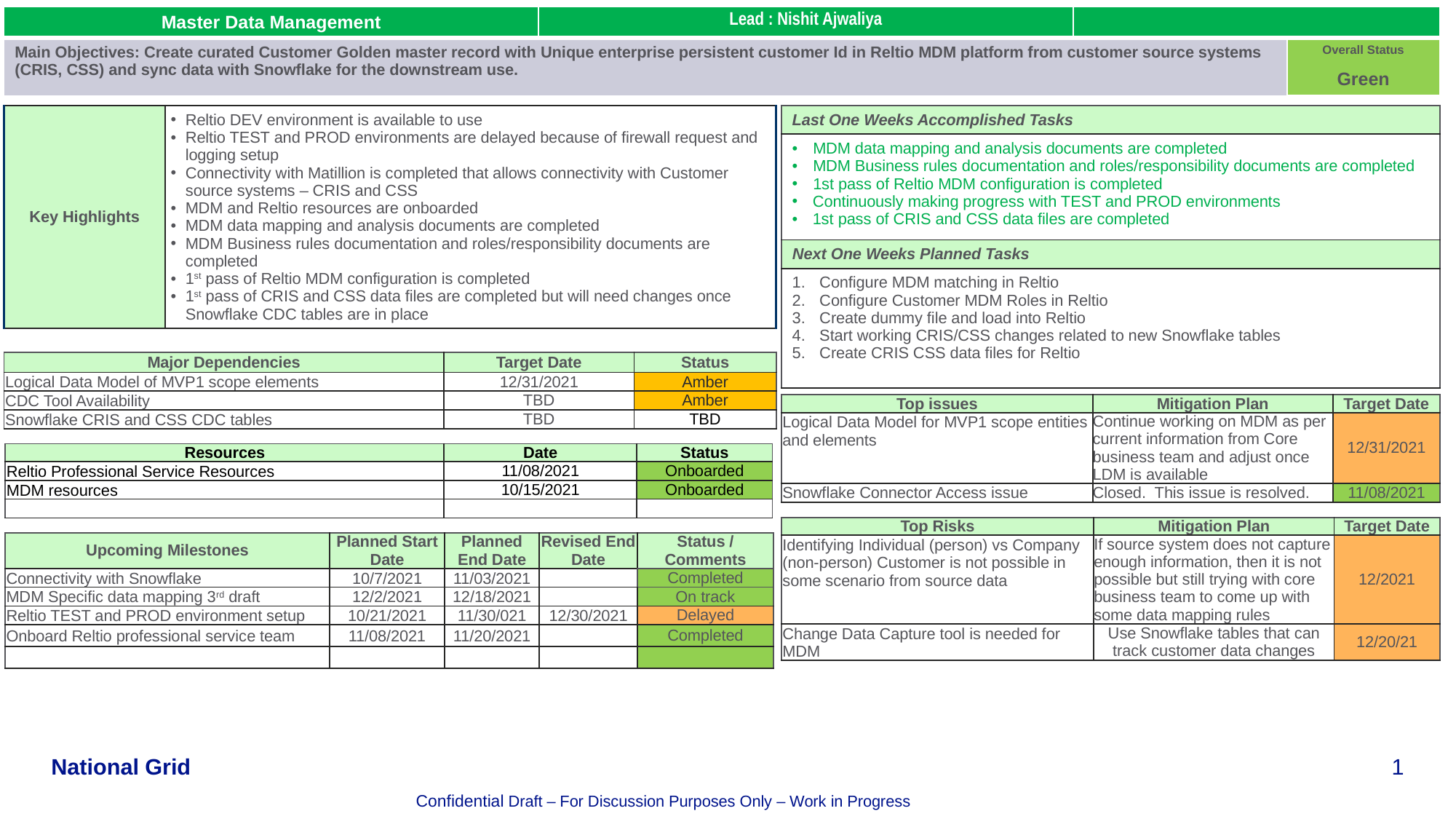

| Master Data Management | Lead : Nishit Ajwaliya |  |  |
| --- | --- | --- | --- |
| Main Objectives: Create curated Customer Golden master record with Unique enterprise persistent customer Id in Reltio MDM platform from customer source systems (CRIS, CSS) and sync data with Snowflake for the downstream use. |  |  | Overall Status Green |
| Key Highlights | Reltio DEV environment is available to use Reltio TEST and PROD environments are delayed because of firewall request and logging setup Connectivity with Matillion is completed that allows connectivity with Customer source systems – CRIS and CSS MDM and Reltio resources are onboarded MDM data mapping and analysis documents are completed MDM Business rules documentation and roles/responsibility documents are completed 1st pass of Reltio MDM configuration is completed 1st pass of CRIS and CSS data files are completed but will need changes once Snowflake CDC tables are in place |
| --- | --- |
| Last One Weeks Accomplished Tasks |
| --- |
| MDM data mapping and analysis documents are completed MDM Business rules documentation and roles/responsibility documents are completed 1st pass of Reltio MDM configuration is completed Continuously making progress with TEST and PROD environments 1st pass of CRIS and CSS data files are completed |
| Next One Weeks Planned Tasks |
| Configure MDM matching in Reltio Configure Customer MDM Roles in Reltio Create dummy file and load into Reltio Start working CRIS/CSS changes related to new Snowflake tables Create CRIS CSS data files for Reltio |
| Major Dependencies | Target Date | Status |
| --- | --- | --- |
| Logical Data Model of MVP1 scope elements | 12/31/2021 | Amber |
| CDC Tool Availability | TBD | Amber |
| Snowflake CRIS and CSS CDC tables | TBD | TBD |
| Top issues | Mitigation Plan | Target Date |
| --- | --- | --- |
| Logical Data Model for MVP1 scope entities and elements | Continue working on MDM as per current information from Core business team and adjust once LDM is available | 12/31/2021 |
| Snowflake Connector Access issue | Closed. This issue is resolved. | 11/08/2021 |
| Resources | Date | Status |
| --- | --- | --- |
| Reltio Professional Service Resources | 11/08/2021 | Onboarded |
| MDM resources | 10/15/2021 | Onboarded |
|  |  |  |
| Top Risks | Mitigation Plan | Target Date |
| --- | --- | --- |
| Identifying Individual (person) vs Company (non-person) Customer is not possible in some scenario from source data | If source system does not capture enough information, then it is not possible but still trying with core business team to come up with some data mapping rules | 12/2021 |
| Change Data Capture tool is needed for MDM | Use Snowflake tables that can track customer data changes | 12/20/21 |
| Upcoming Milestones | Planned Start Date | Planned End Date | Revised End Date | Status / Comments |
| --- | --- | --- | --- | --- |
| Connectivity with Snowflake | 10/7/2021 | 11/03/2021 |  | Completed |
| MDM Specific data mapping 3rd draft | 12/2/2021 | 12/18/2021 |  | On track |
| Reltio TEST and PROD environment setup | 10/21/2021 | 11/30/021 | 12/30/2021 | Delayed |
| Onboard Reltio professional service team | 11/08/2021 | 11/20/2021 |  | Completed |
|  |  |  |  |  |
Confidential Draft – For Discussion Purposes Only – Work in Progress